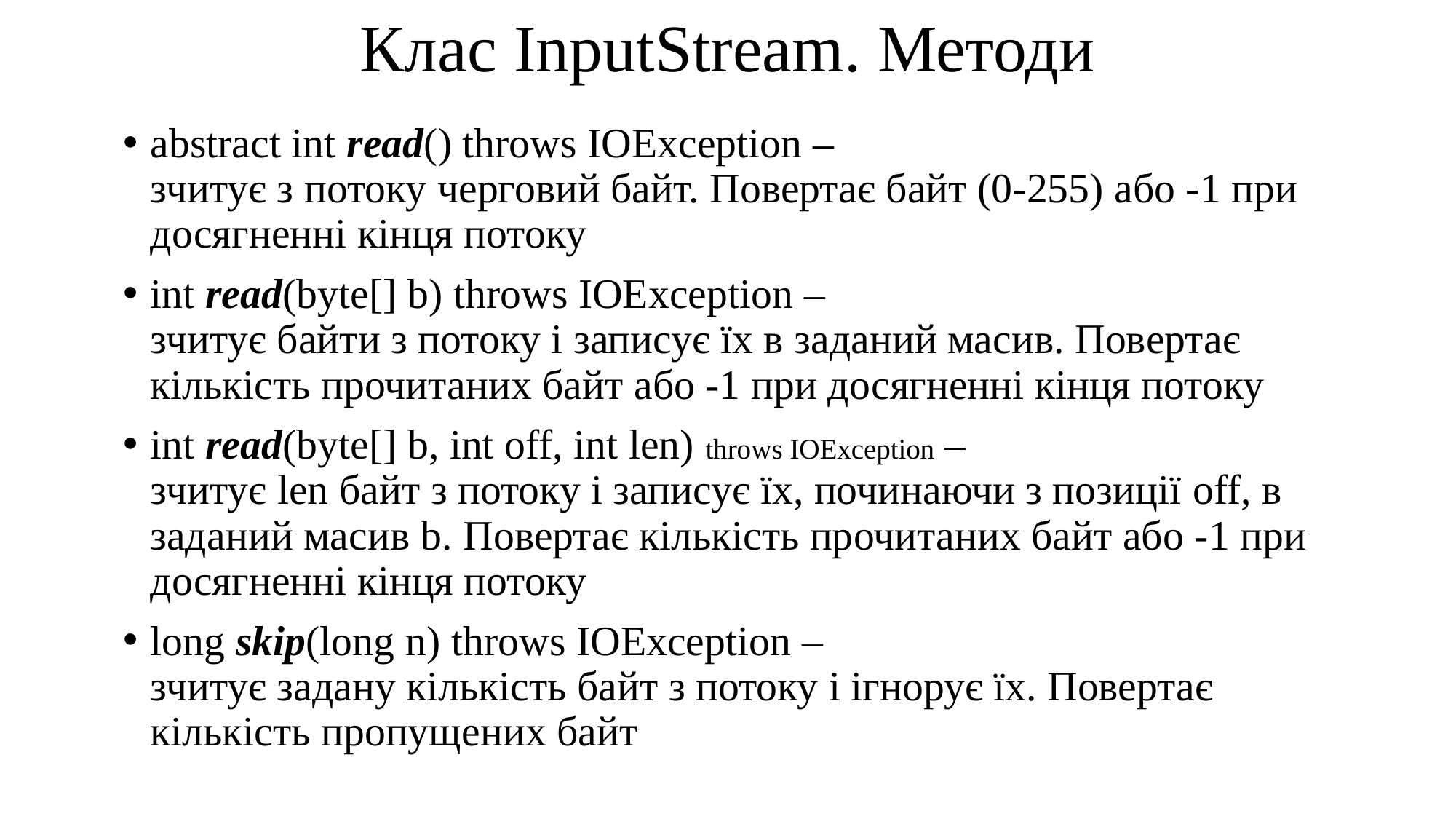

# Клас InputStream. Методи
abstract int read() throws IOException –
зчитує з потоку черговий байт. Повертає байт (0-255) або -1 при досягненні кінця потоку
int read(byte[] b) throws IOException –
зчитує байти з потоку і записує їх в заданий масив. Повертає кількість прочитаних байт або -1 при досягненні кінця потоку
int read(byte[] b, int off, int len) throws IOException –
зчитує len байт з потоку і записує їх, починаючи з позиції off, в заданий масив b. Повертає кількість прочитаних байт або -1 при досягненні кінця потоку
long skip(long n) throws IOException –
зчитує задану кількість байт з потоку і ігнорує їх. Повертає кількість пропущених байт